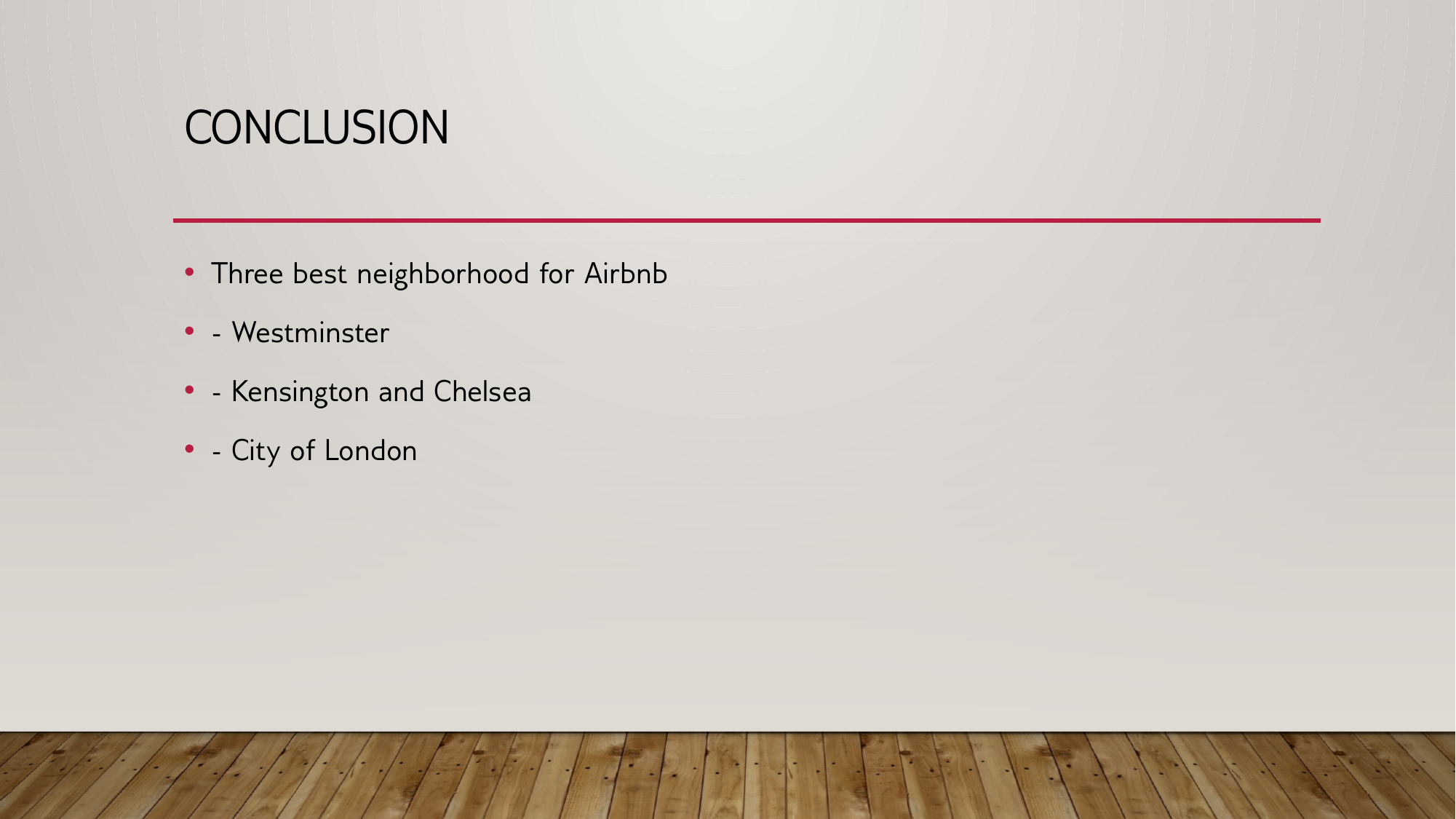

# Conclusion
Three best neighborhood for Airbnb
- Westminster
- Kensington and Chelsea
- City of London